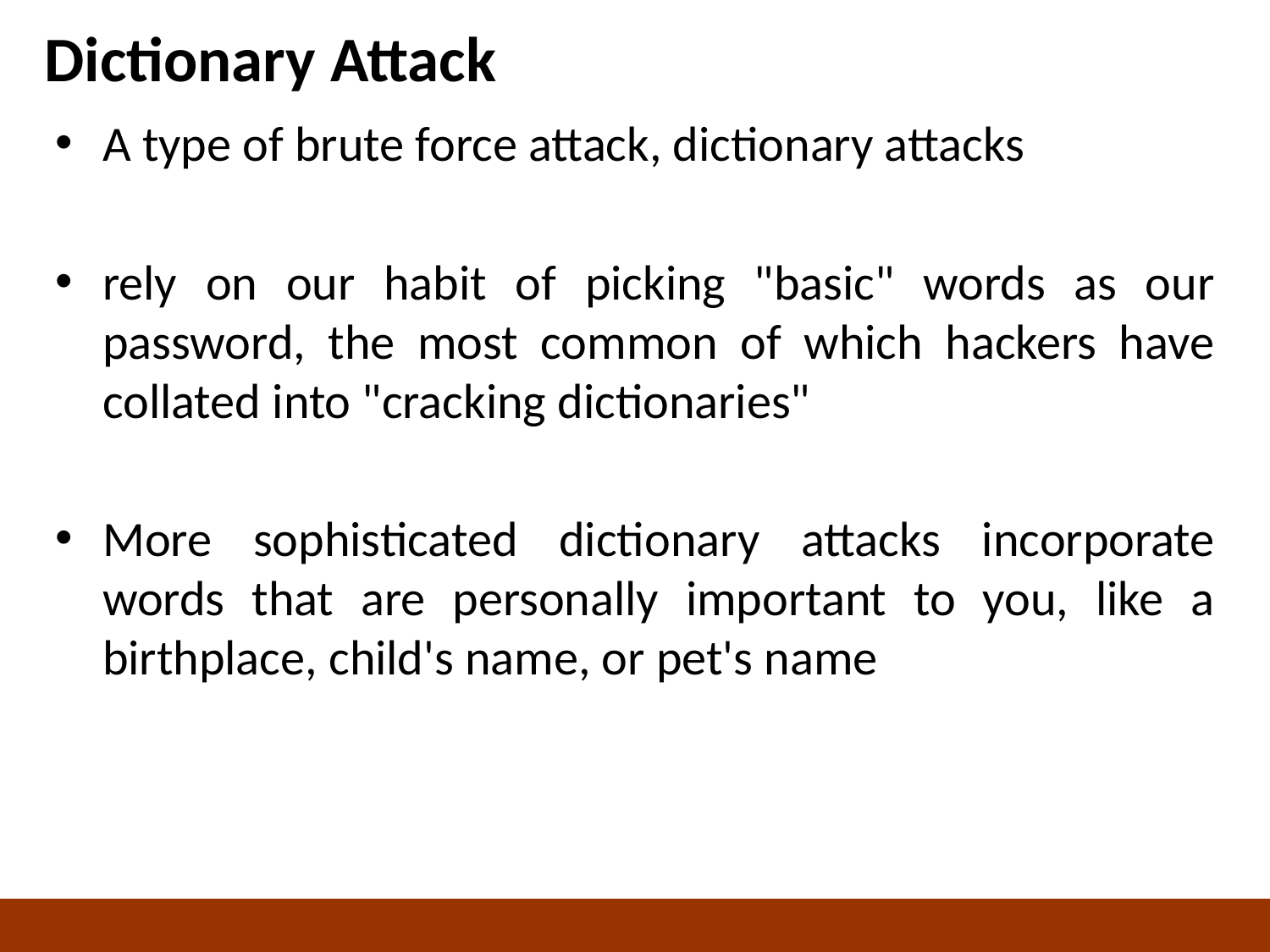

# Dictionary Attack
A type of brute force attack, dictionary attacks

rely on our habit of picking "basic" words as our password, the most common of which hackers have collated into "cracking dictionaries"

More sophisticated dictionary attacks incorporate words that are personally important to you, like a birthplace, child's name, or pet's name